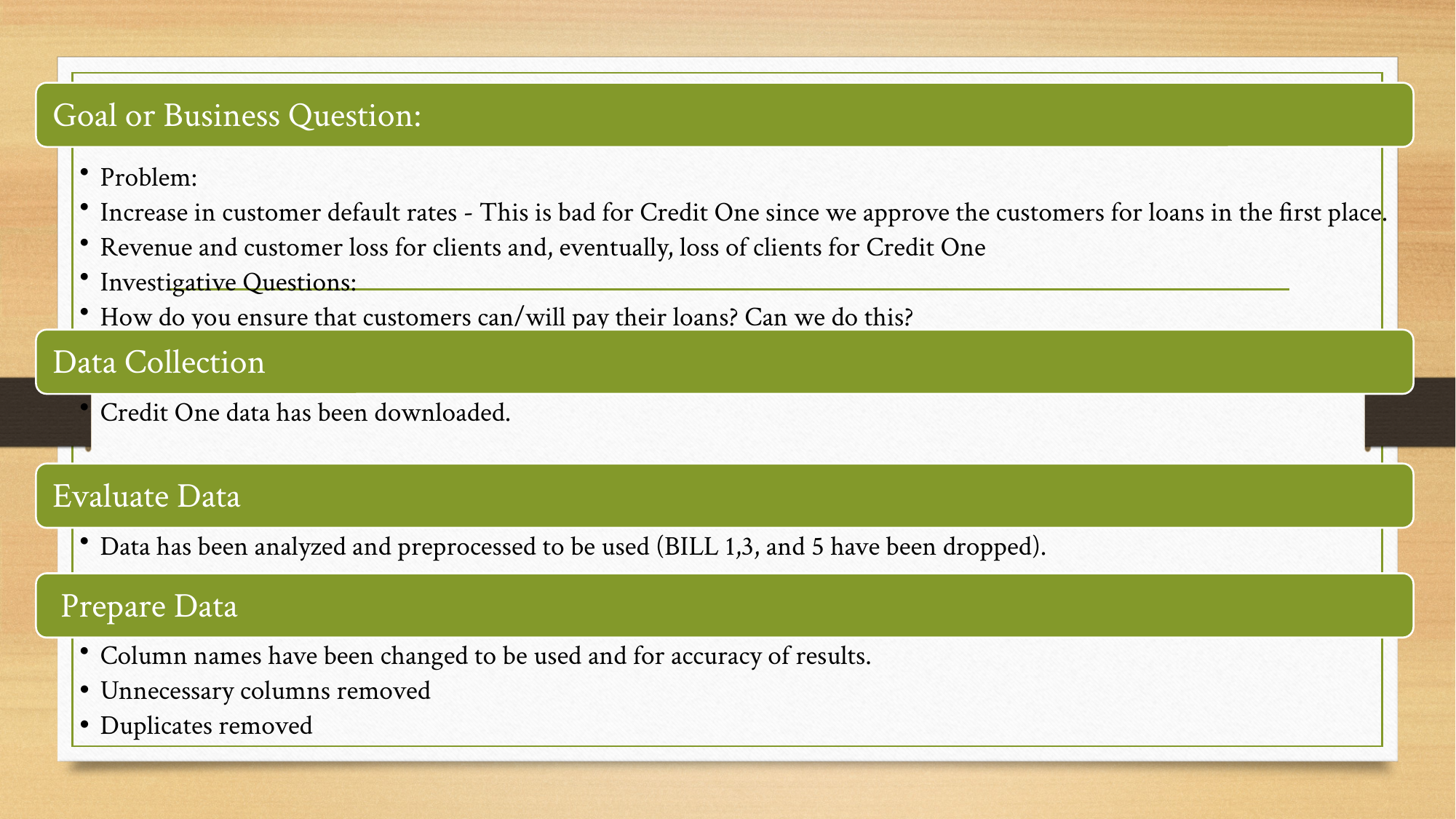

Goal or Business Question:
Problem:
Increase in customer default rates - This is bad for Credit One since we approve the customers for loans in the first place.
Revenue and customer loss for clients and, eventually, loss of clients for Credit One
Investigative Questions:
How do you ensure that customers can/will pay their loans? Can we do this?
Data Collection
Credit One data has been downloaded.

Evaluate Data
Data has been analyzed and preprocessed to be used (BILL 1,3, and 5 have been dropped).
 Prepare Data
Column names have been changed to be used and for accuracy of results.
Unnecessary columns removed
Duplicates removed